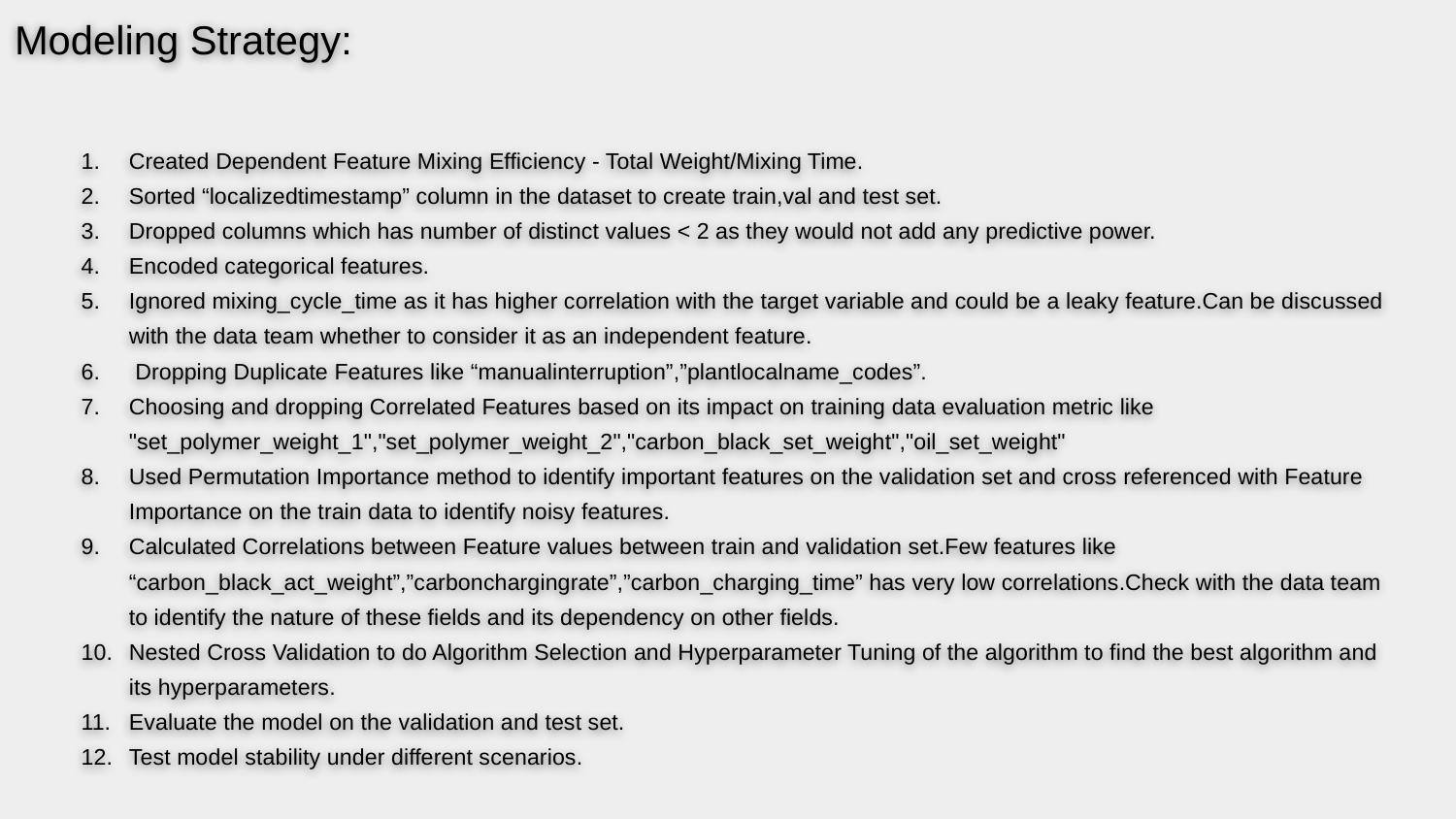

# Modeling Strategy:
Created Dependent Feature Mixing Efficiency - Total Weight/Mixing Time.
Sorted “localizedtimestamp” column in the dataset to create train,val and test set.
Dropped columns which has number of distinct values < 2 as they would not add any predictive power.
Encoded categorical features.
Ignored mixing_cycle_time as it has higher correlation with the target variable and could be a leaky feature.Can be discussed with the data team whether to consider it as an independent feature.
 Dropping Duplicate Features like “manualinterruption”,”plantlocalname_codes”.
Choosing and dropping Correlated Features based on its impact on training data evaluation metric like "set_polymer_weight_1","set_polymer_weight_2","carbon_black_set_weight","oil_set_weight"
Used Permutation Importance method to identify important features on the validation set and cross referenced with Feature Importance on the train data to identify noisy features.
Calculated Correlations between Feature values between train and validation set.Few features like “carbon_black_act_weight”,”carbonchargingrate”,”carbon_charging_time” has very low correlations.Check with the data team to identify the nature of these fields and its dependency on other fields.
Nested Cross Validation to do Algorithm Selection and Hyperparameter Tuning of the algorithm to find the best algorithm and its hyperparameters.
Evaluate the model on the validation and test set.
Test model stability under different scenarios.